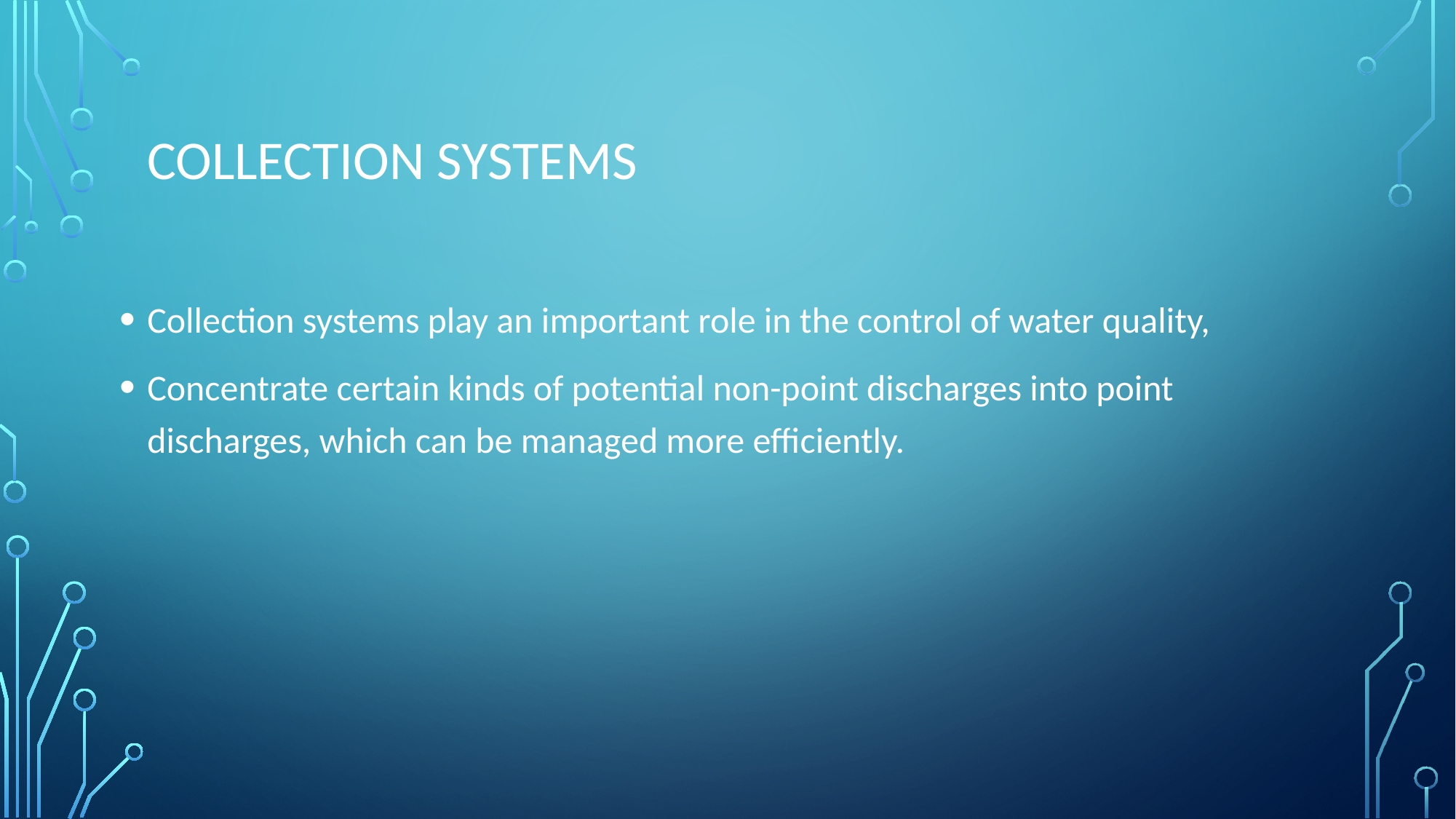

# Collection Systems
Collection systems play an important role in the control of water quality,
Concentrate certain kinds of potential non-point discharges into point discharges, which can be managed more efficiently.